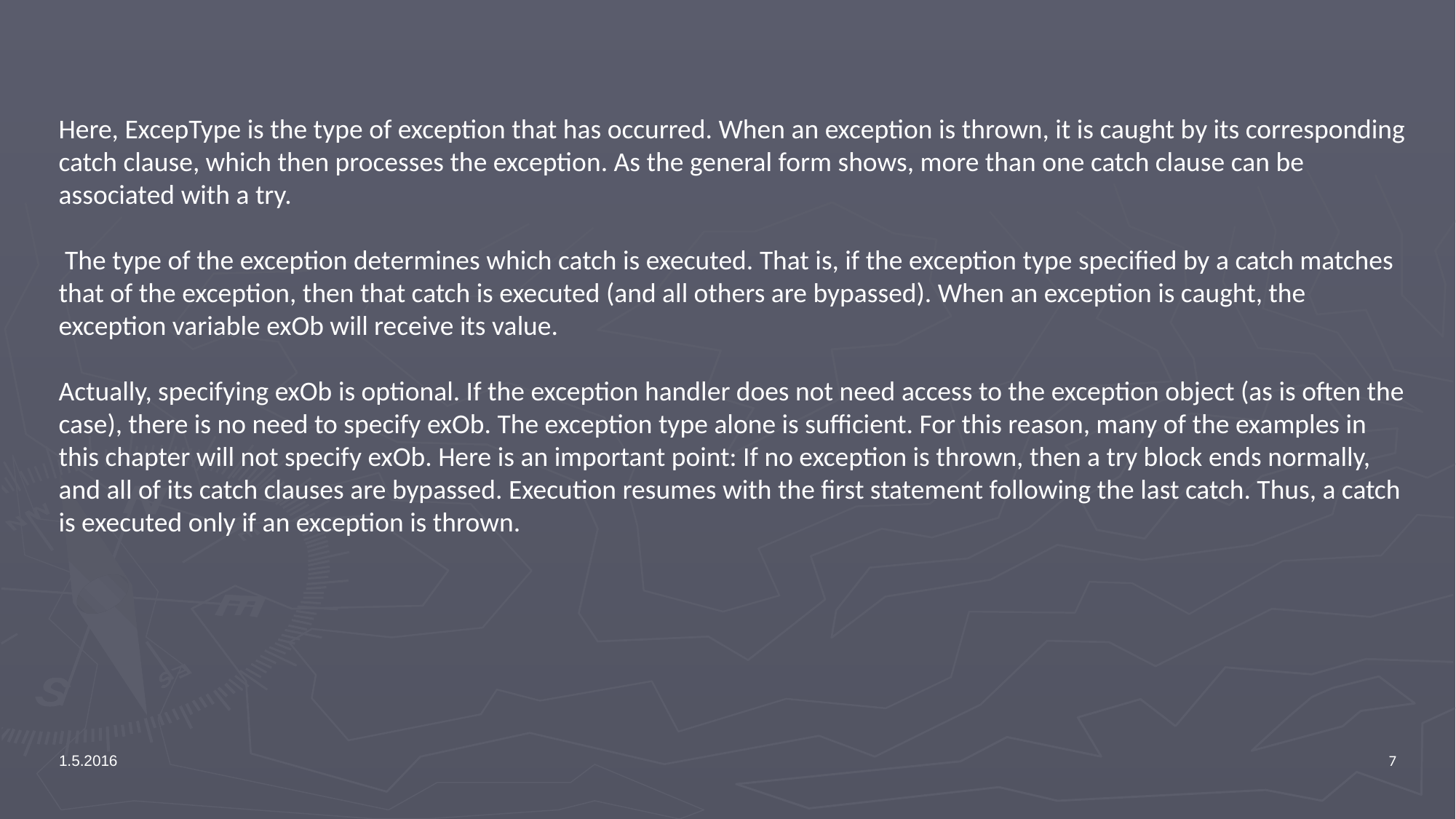

Here, ExcepType is the type of exception that has occurred. When an exception is thrown, it is caught by its corresponding catch clause, which then processes the exception. As the general form shows, more than one catch clause can be associated with a try.

 The type of the exception determines which catch is executed. That is, if the exception type specified by a catch matches that of the exception, then that catch is executed (and all others are bypassed). When an exception is caught, the exception variable exOb will receive its value.

Actually, specifying exOb is optional. If the exception handler does not need access to the exception object (as is often the case), there is no need to specify exOb. The exception type alone is sufficient. For this reason, many of the examples in this chapter will not specify exOb. Here is an important point: If no exception is thrown, then a try block ends normally, and all of its catch clauses are bypassed. Execution resumes with the first statement following the last catch. Thus, a catch is executed only if an exception is thrown.
1.5.2016
7